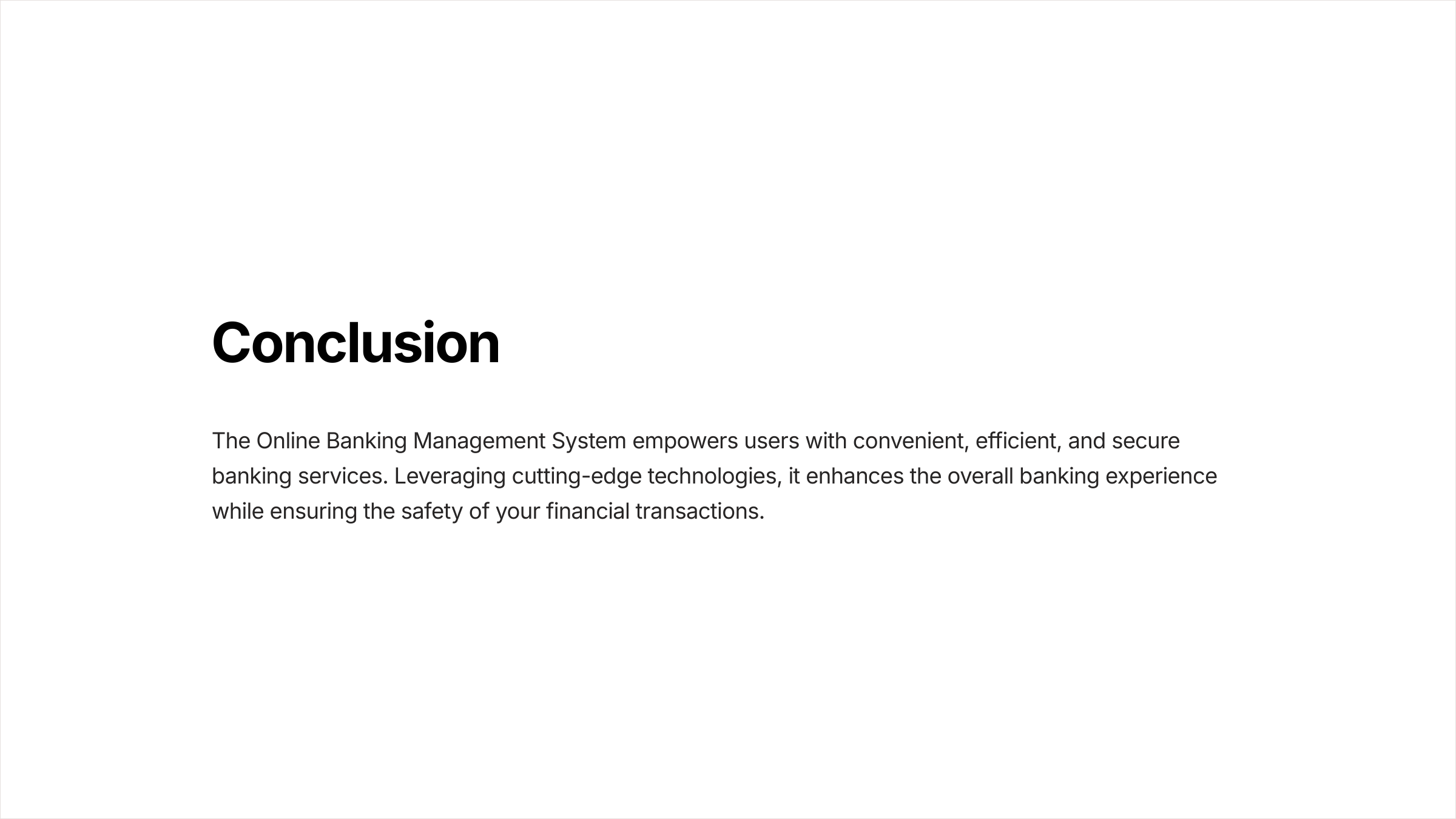

Conclusion
The Online Banking Management System empowers users with convenient, efficient, and secure banking services. Leveraging cutting-edge technologies, it enhances the overall banking experience while ensuring the safety of your financial transactions.